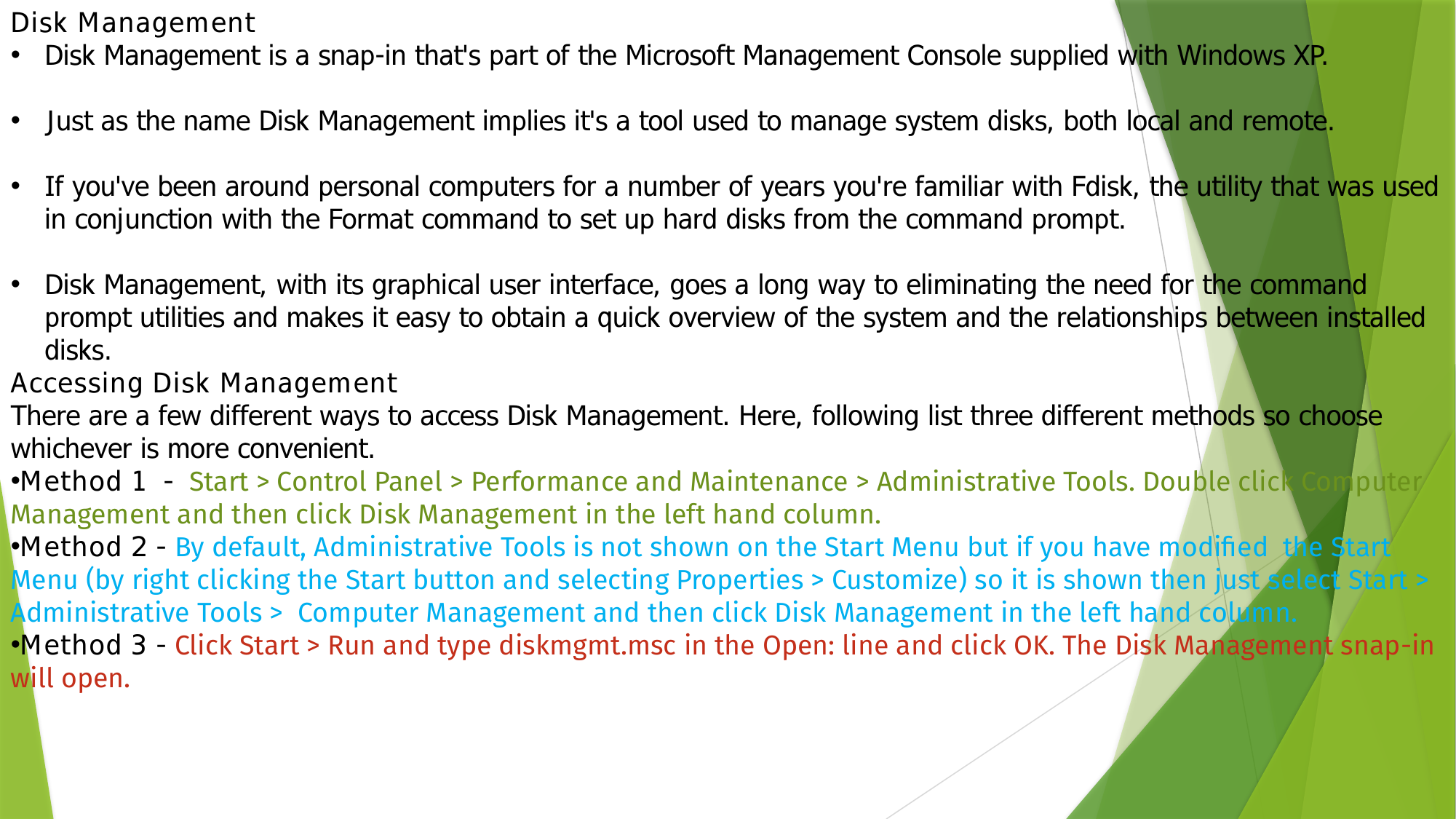

Disk Management
Disk Management is a snap-in that's part of the Microsoft Management Console supplied with Windows XP.

Just as the name Disk Management implies it's a tool used to manage system disks, both local and remote.

If you've been around personal computers for a number of years you're familiar with Fdisk, the utility that was used in conjunction with the Format command to set up hard disks from the command prompt.

Disk Management, with its graphical user interface, goes a long way to eliminating the need for the command prompt utilities and makes it easy to obtain a quick overview of the system and the relationships between installed disks.
Accessing Disk Management
There are a few different ways to access Disk Management. Here, following list three different methods so choose whichever is more convenient.
Method 1  -  Start > Control Panel > Performance and Maintenance > Administrative Tools. Double click Computer Management and then click Disk Management in the left hand column.
Method 2 - By default, Administrative Tools is not shown on the Start Menu but if you have modified  the Start Menu (by right clicking the Start button and selecting Properties > Customize) so it is shown then just select Start > Administrative Tools >  Computer Management and then click Disk Management in the left hand column.
Method 3 - Click Start > Run and type diskmgmt.msc in the Open: line and click OK. The Disk Management snap-in will open.